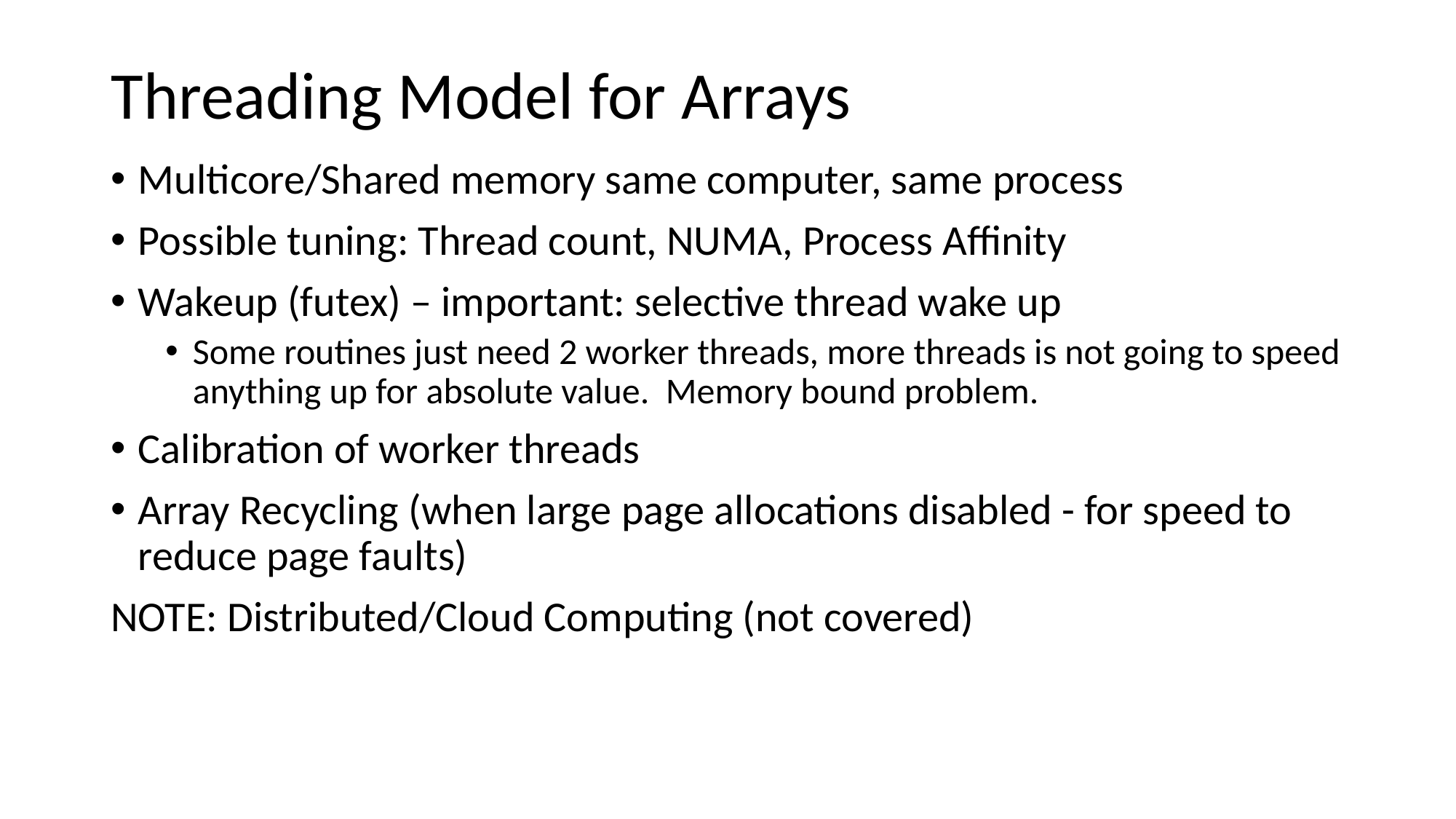

# Threading Model for Arrays
Multicore/Shared memory same computer, same process
Possible tuning: Thread count, NUMA, Process Affinity
Wakeup (futex) – important: selective thread wake up
Some routines just need 2 worker threads, more threads is not going to speed anything up for absolute value.  Memory bound problem.
Calibration of worker threads
Array Recycling (when large page allocations disabled - for speed to reduce page faults)
NOTE: Distributed/Cloud Computing (not covered)